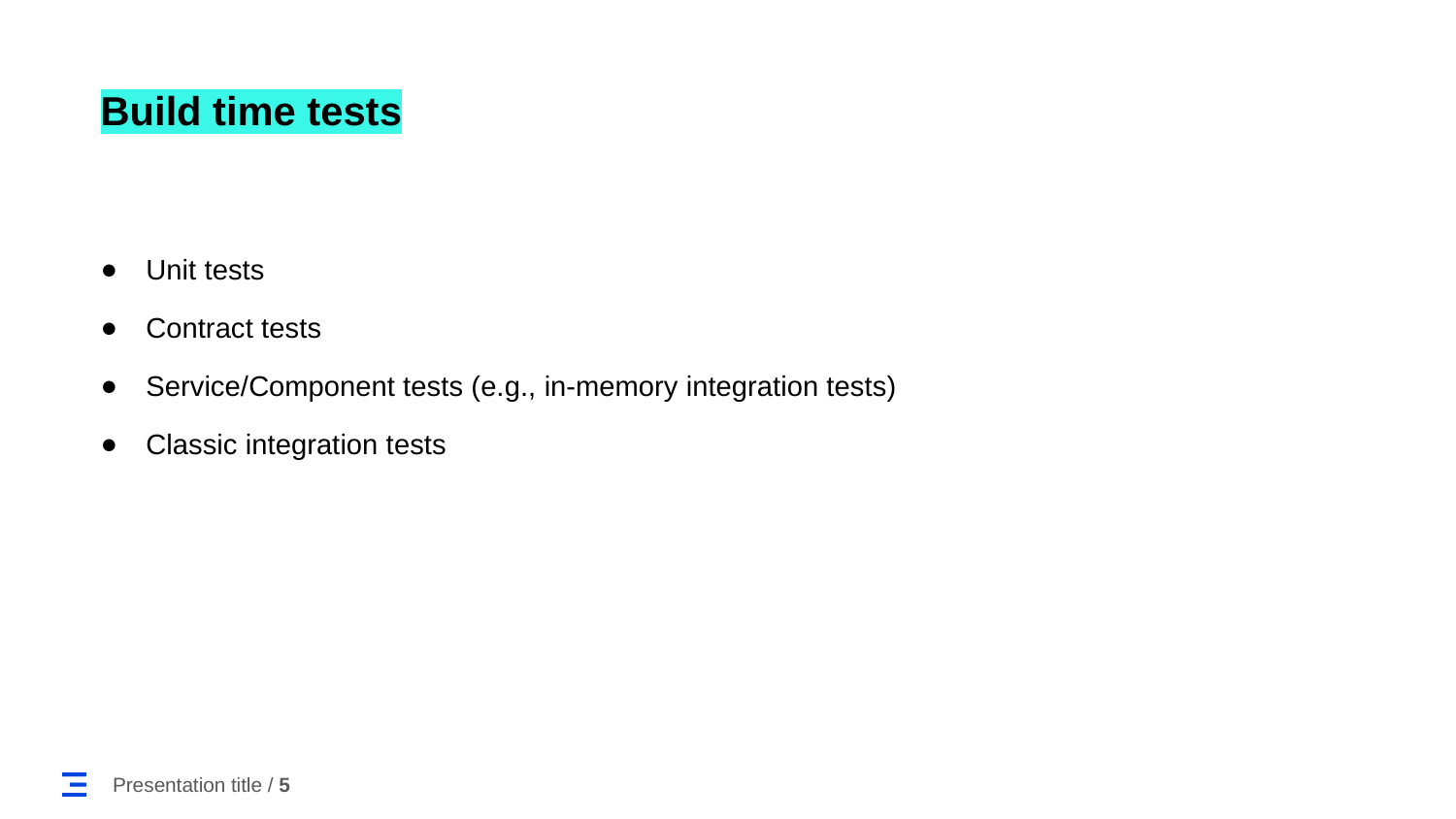

# Build time tests

Unit tests
Contract tests
Service/Component tests (e.g., in-memory integration tests)
Classic integration tests